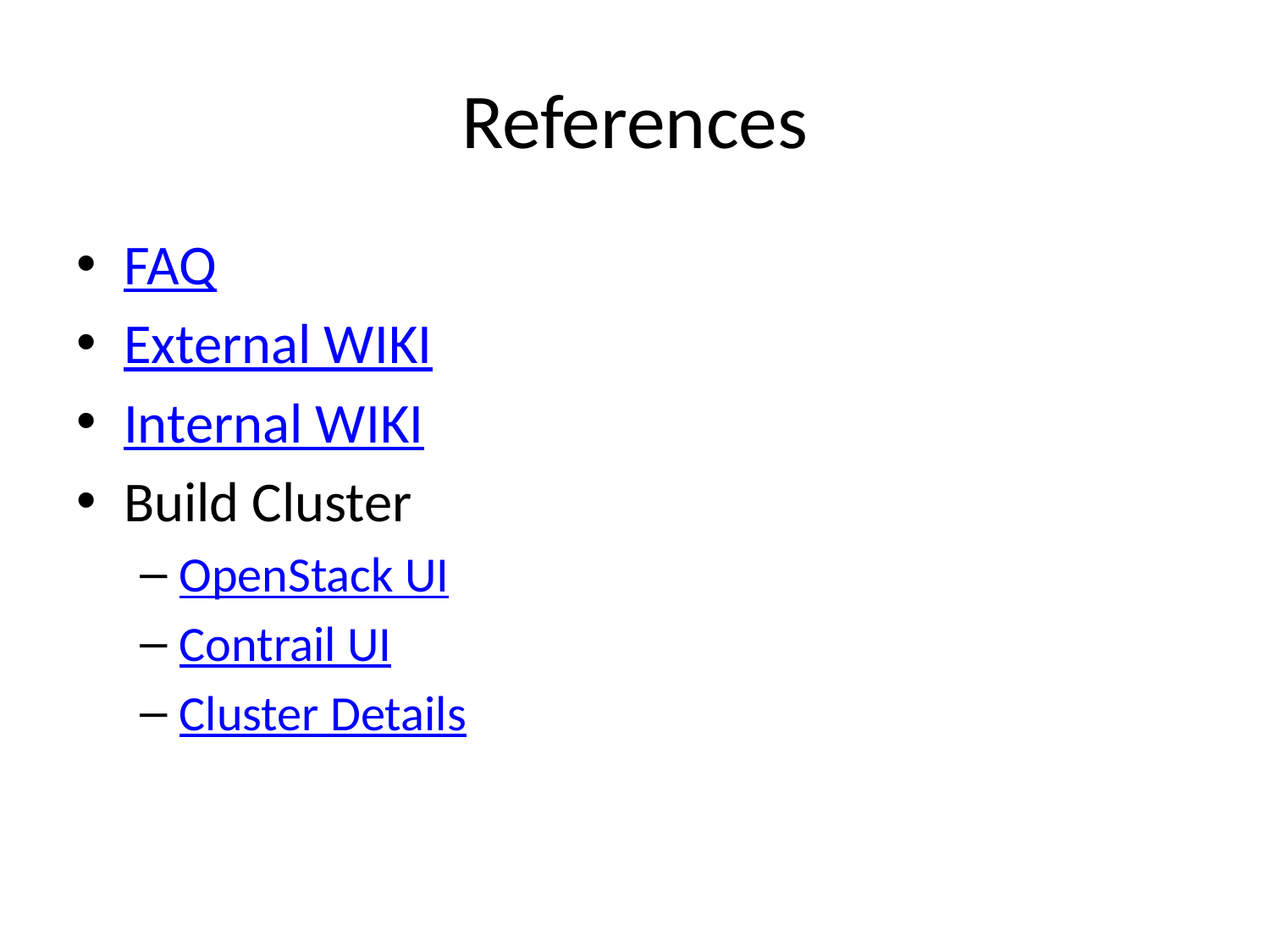

# References
FAQ
External WIKI
Internal WIKI
Build Cluster
OpenStack UI
Contrail UI
Cluster Details